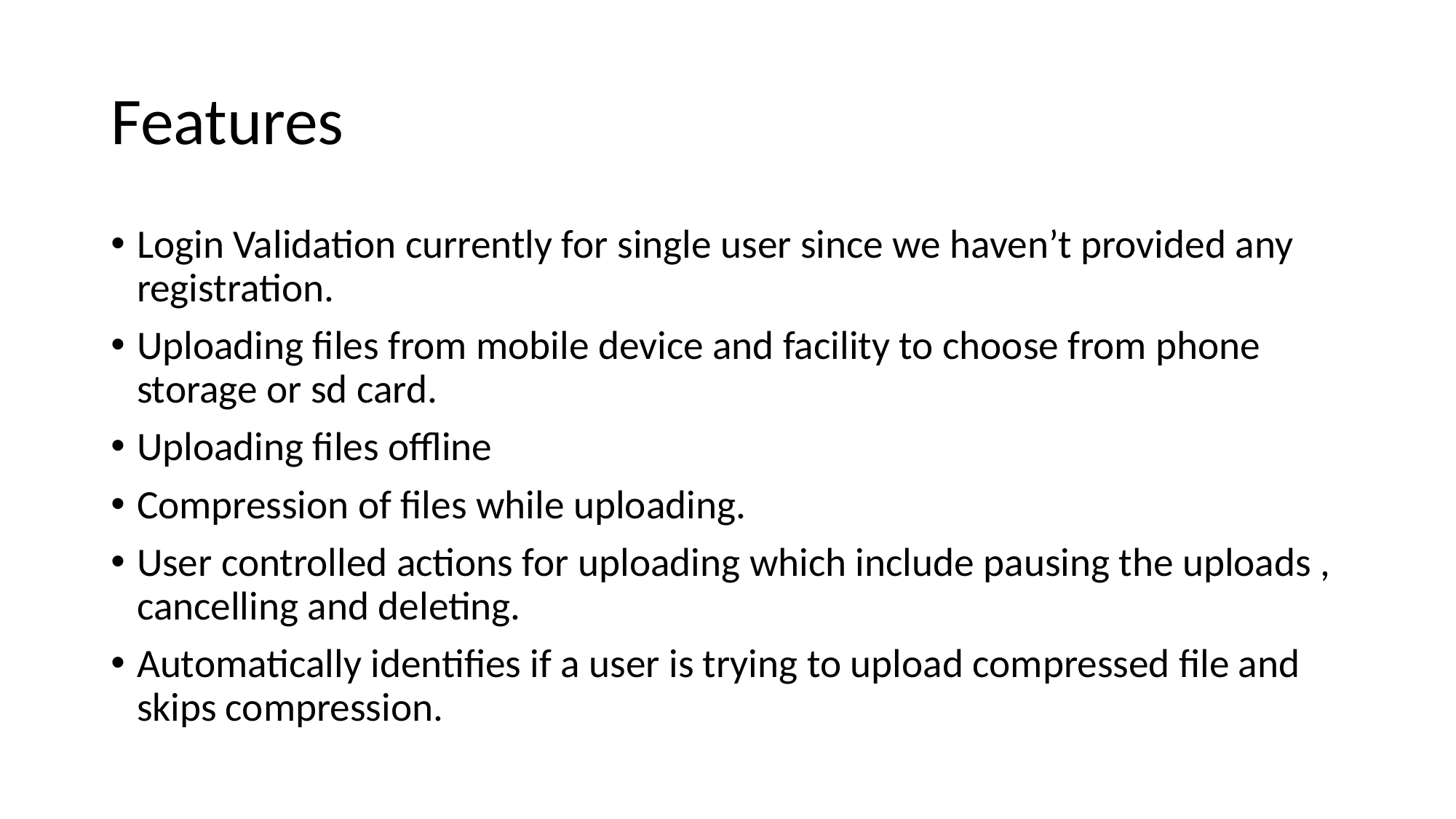

# Features
Login Validation currently for single user since we haven’t provided any registration.
Uploading files from mobile device and facility to choose from phone storage or sd card.
Uploading files offline
Compression of files while uploading.
User controlled actions for uploading which include pausing the uploads , cancelling and deleting.
Automatically identifies if a user is trying to upload compressed file and skips compression.